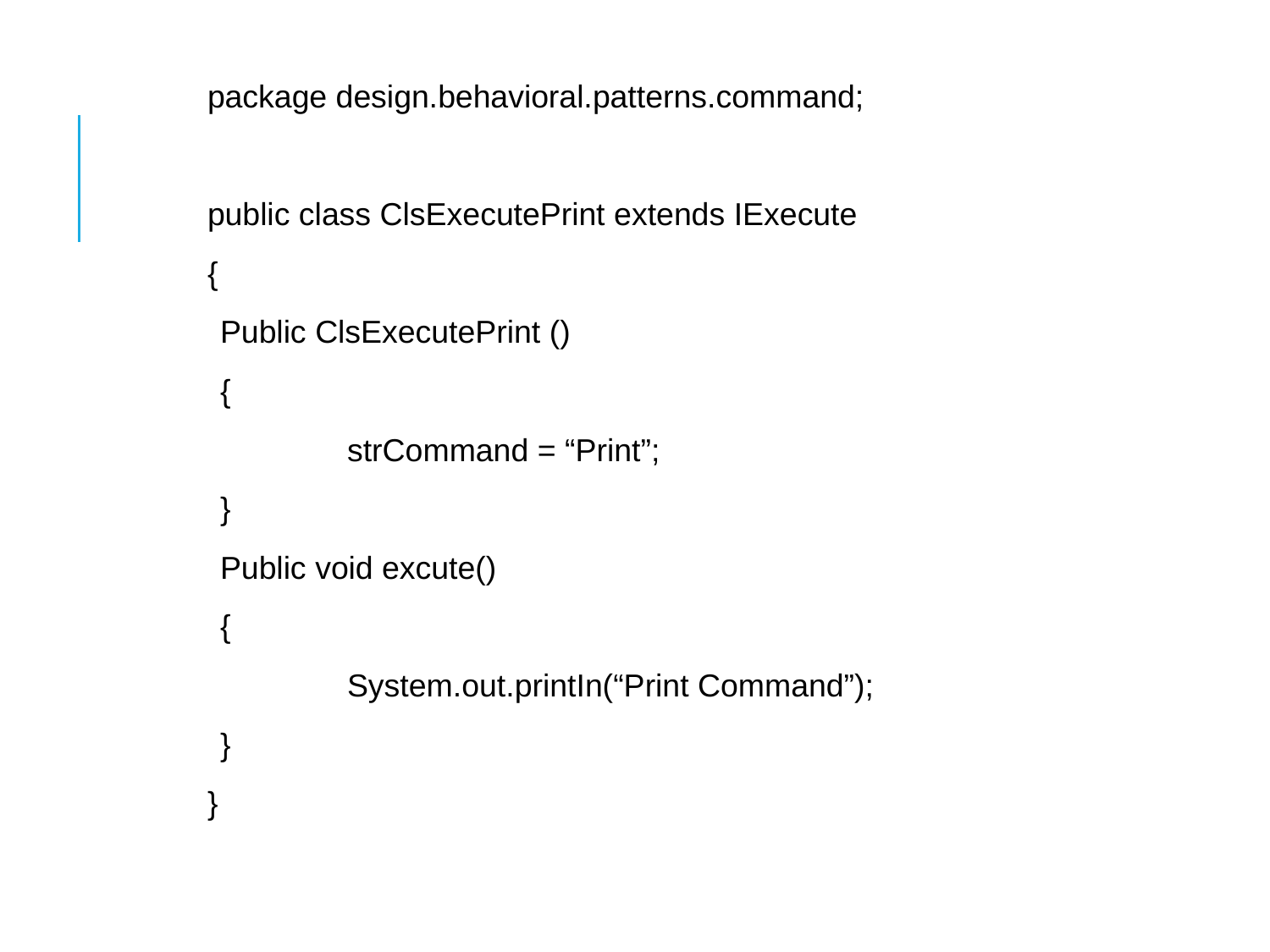

package design.behavioral.patterns.command;

public class ClsExecutePrint extends IExecute
{
	Public ClsExecutePrint ()
	{
		strCommand = “Print”;
	}
	Public void excute()
	{
		System.out.printIn(“Print Command”);
	}
}